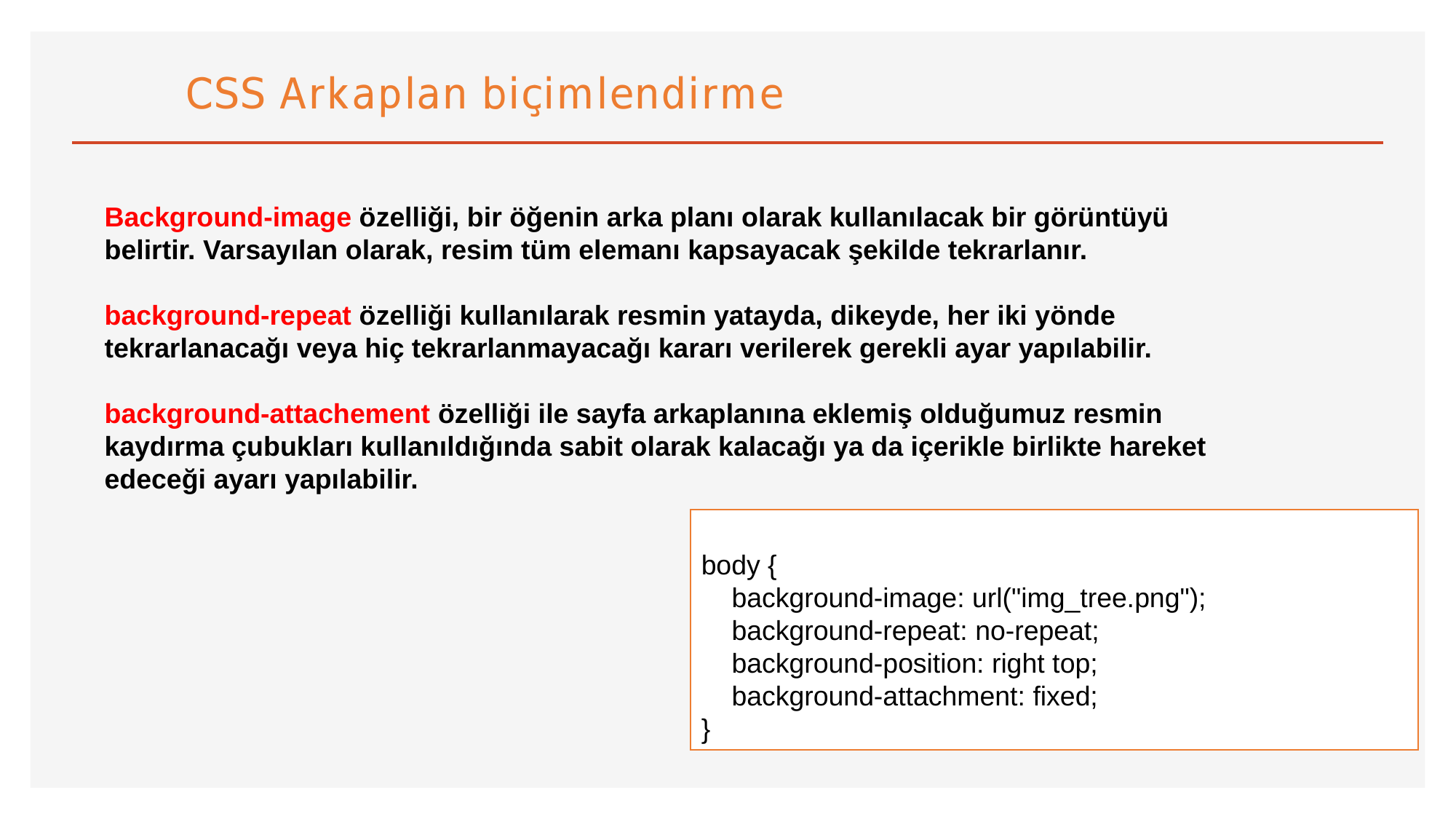

CSS Arkaplan biçimlendirme
Background-image özelliği, bir öğenin arka planı olarak kullanılacak bir görüntüyü belirtir. Varsayılan olarak, resim tüm elemanı kapsayacak şekilde tekrarlanır.

background-repeat özelliği kullanılarak resmin yatayda, dikeyde, her iki yönde tekrarlanacağı veya hiç tekrarlanmayacağı kararı verilerek gerekli ayar yapılabilir.

background-attachement özelliği ile sayfa arkaplanına eklemiş olduğumuz resmin kaydırma çubukları kullanıldığında sabit olarak kalacağı ya da içerikle birlikte hareket edeceği ayarı yapılabilir.

body {
    background-image: url("img_tree.png");
    background-repeat: no-repeat;
    background-position: right top;
    background-attachment: fixed;
}